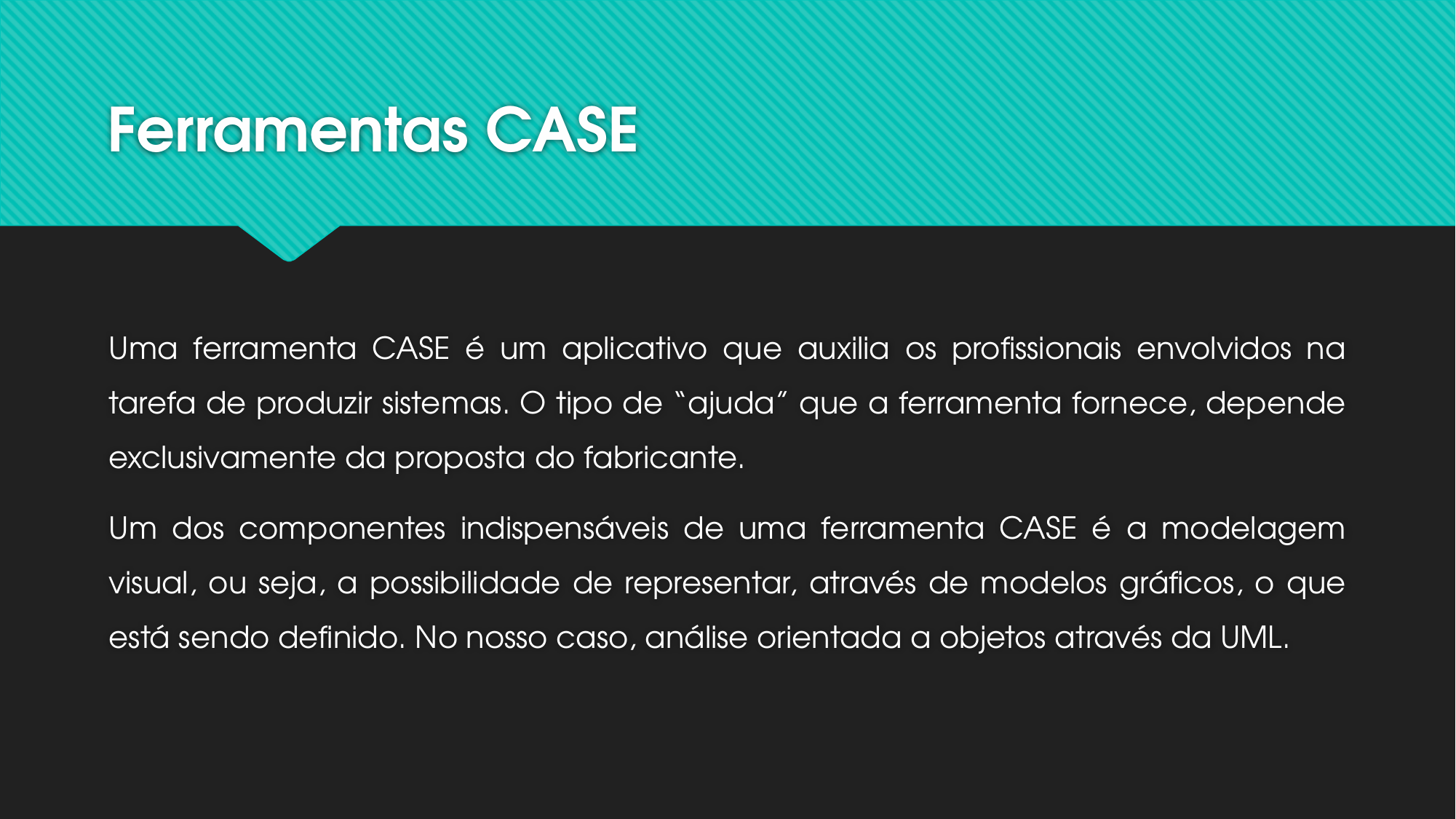

# Ferramentas CASE
Uma ferramenta CASE é um aplicativo que auxilia os profissionais envolvidos na tarefa de produzir sistemas. O tipo de “ajuda” que a ferramenta fornece, depende exclusivamente da proposta do fabricante.
Um dos componentes indispensáveis de uma ferramenta CASE é a modelagem visual, ou seja, a possibilidade de representar, através de modelos gráficos, o que está sendo definido. No nosso caso, análise orientada a objetos através da UML.